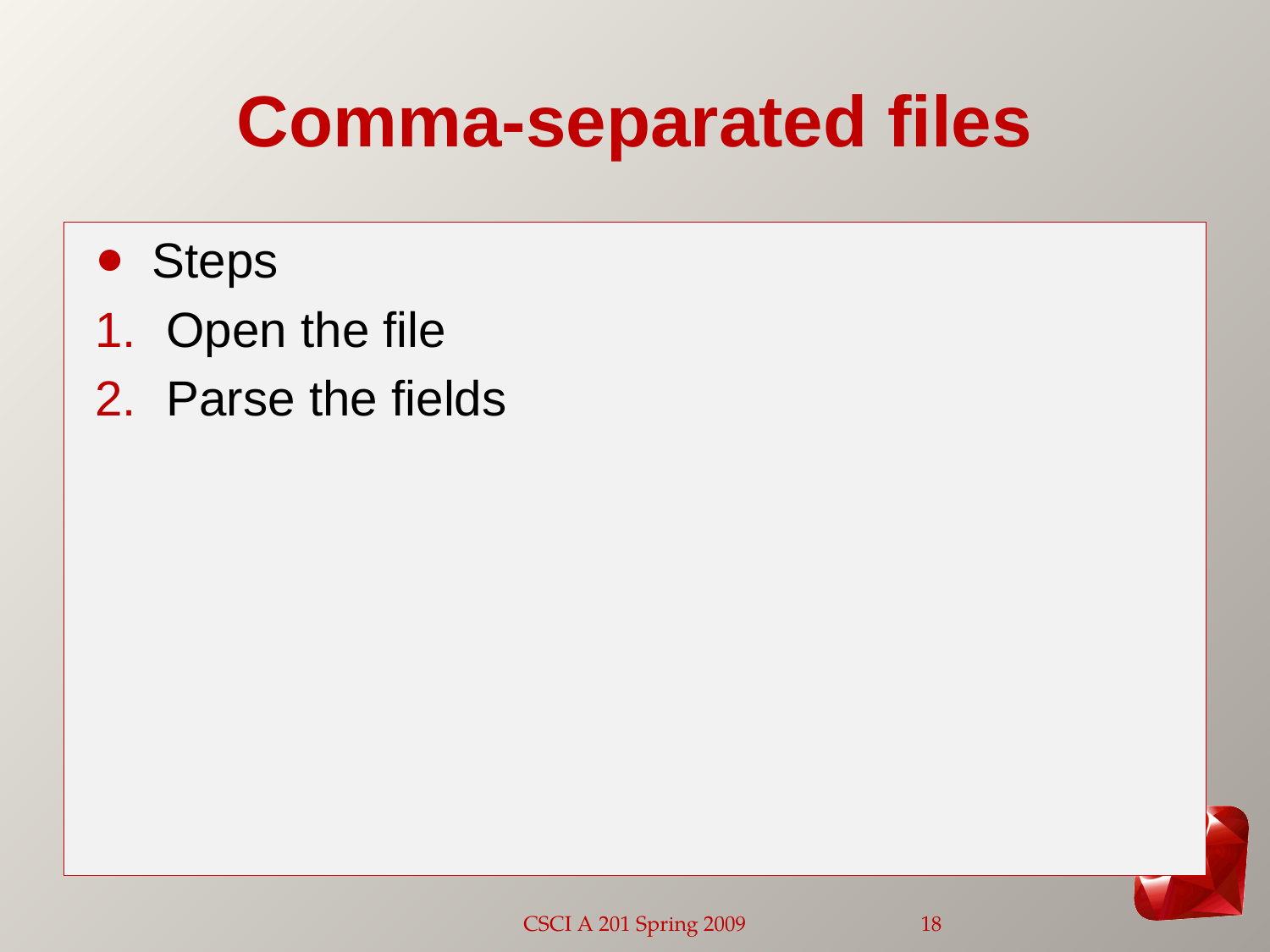

# Comma-separated files
Steps
Open the file
Parse the fields
CSCI A 201 Spring 2009
18